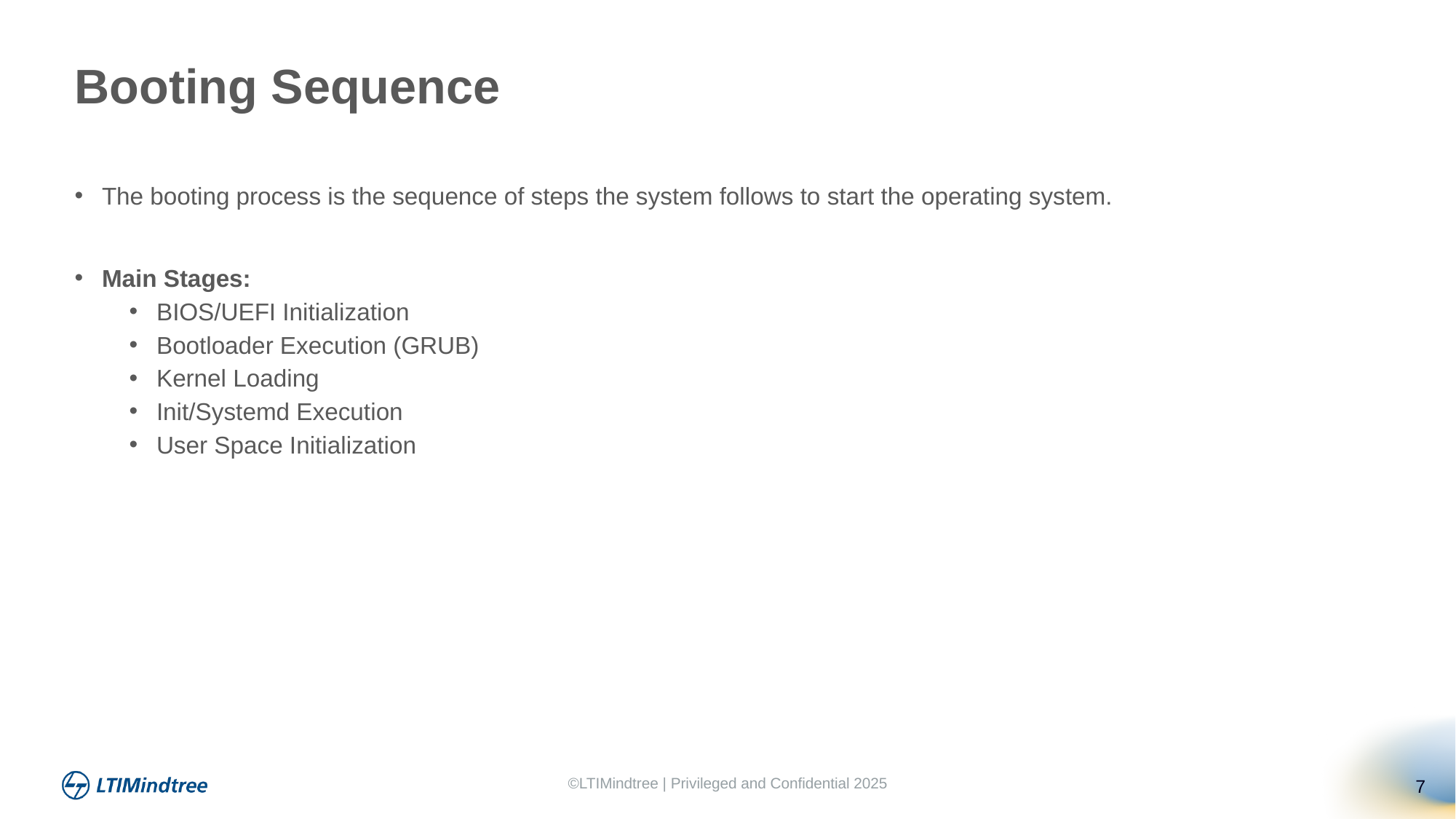

Booting Sequence
The booting process is the sequence of steps the system follows to start the operating system.

Main Stages:
BIOS/UEFI Initialization
Bootloader Execution (GRUB)
Kernel Loading
Init/Systemd Execution
User Space Initialization